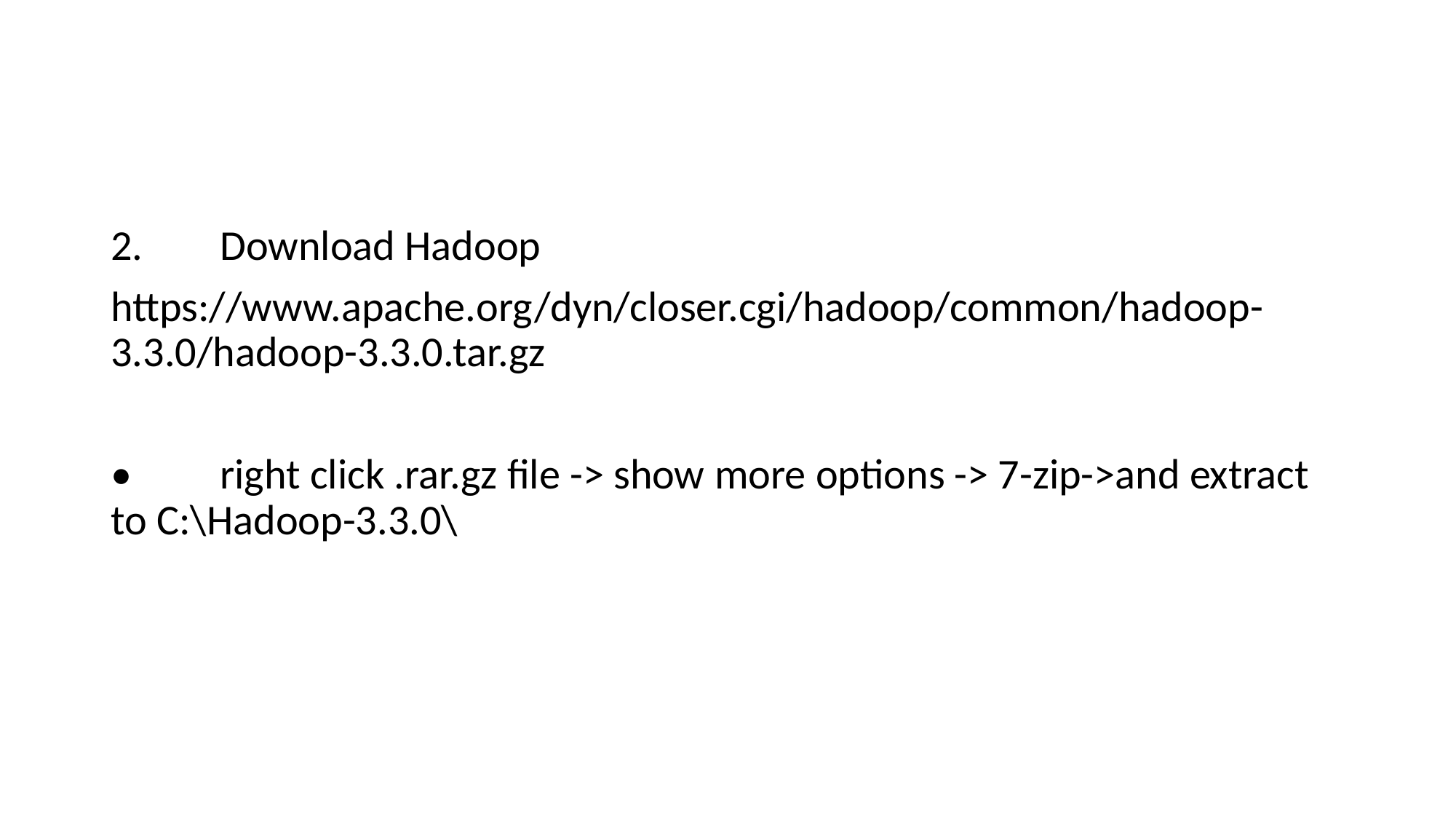

#
2.	Download Hadoop
https://www.apache.org/dyn/closer.cgi/hadoop/common/hadoop-3.3.0/hadoop-3.3.0.tar.gz

•	right click .rar.gz file -> show more options -> 7-zip->and extract to C:\Hadoop-3.3.0\